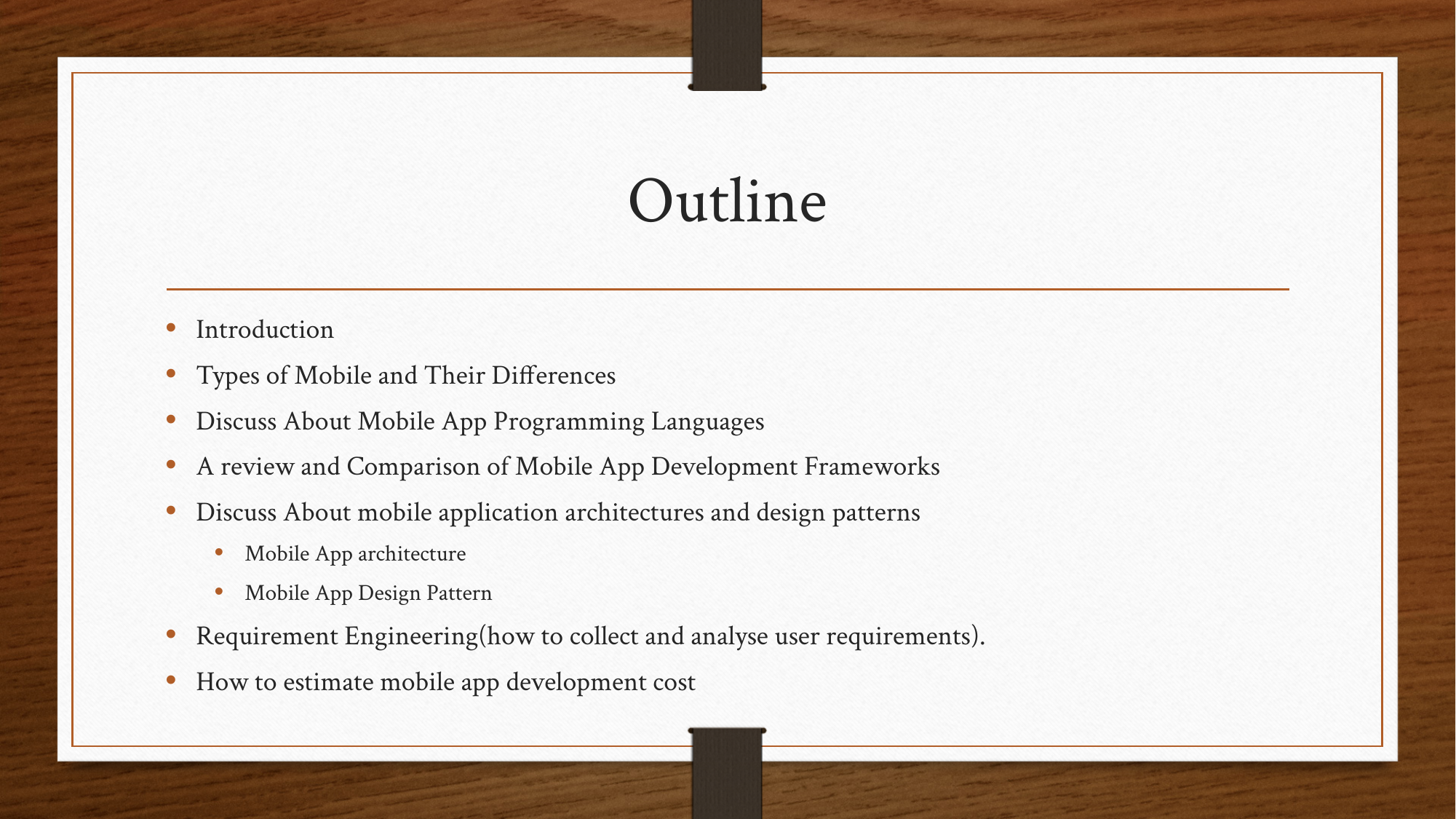

# Outline
Introduction
Types of Mobile and Their Differences
Discuss About Mobile App Programming Languages
A review and Comparison of Mobile App Development Frameworks
Discuss About mobile application architectures and design patterns
Mobile App architecture
Mobile App Design Pattern
Requirement Engineering(how to collect and analyse user requirements).
How to estimate mobile app development cost